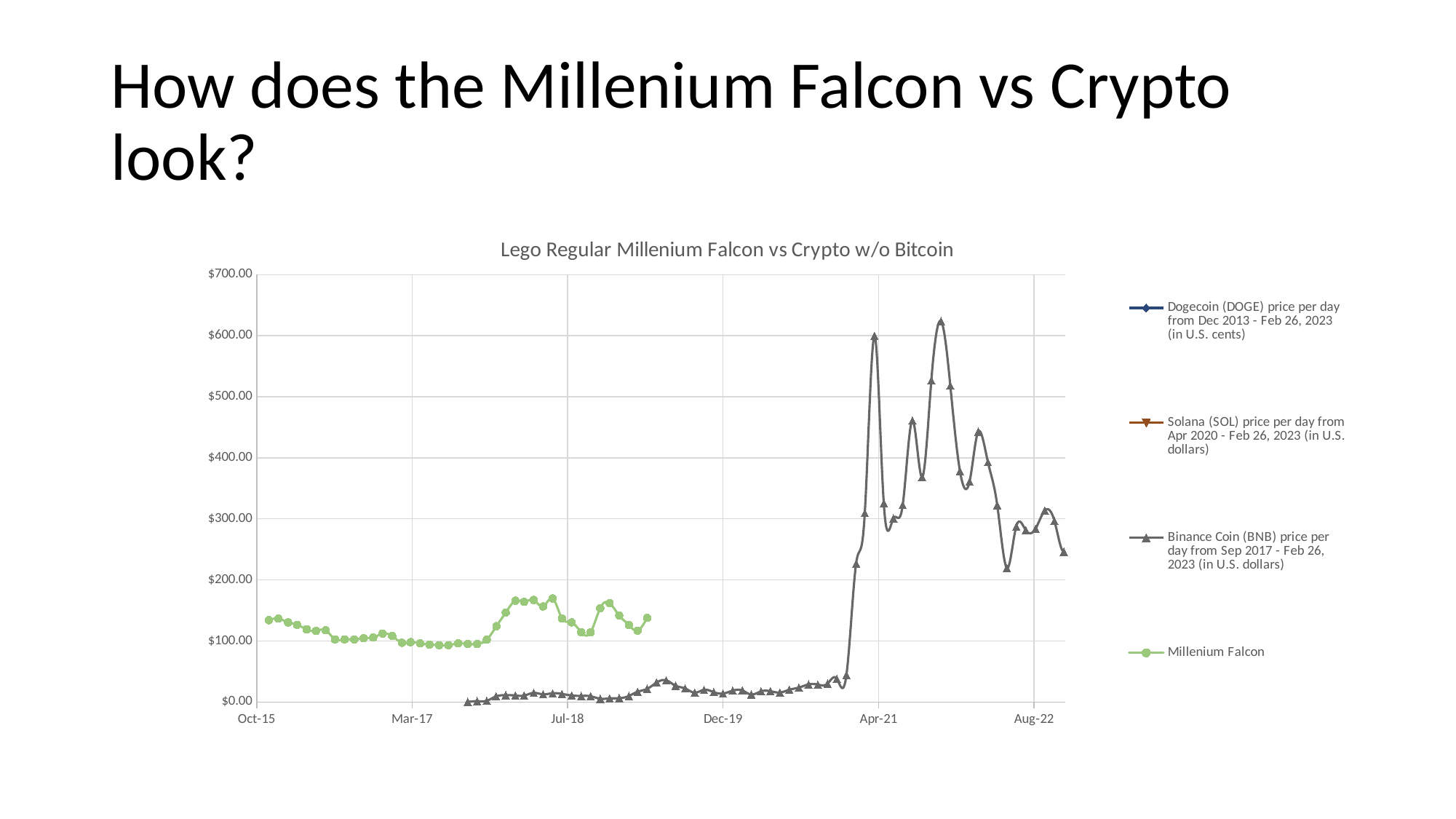

# How does the Millenium Falcon vs Crypto look?

### Chart: Lego Regular Millenium Falcon vs Crypto w/o Bitcoin

| Category | Dogecoin (DOGE) price per day from Dec 2013 - Feb 26, 2023 (in U.S. cents) | Solana (SOL) price per day from Apr 2020 - Feb 26, 2023 (in U.S. dollars) | Binance Coin (BNB) price per day from Sep 2017 - Feb 26, 2023 (in U.S. dollars) | Millenium Falcon |
|---|---|---|---|---|